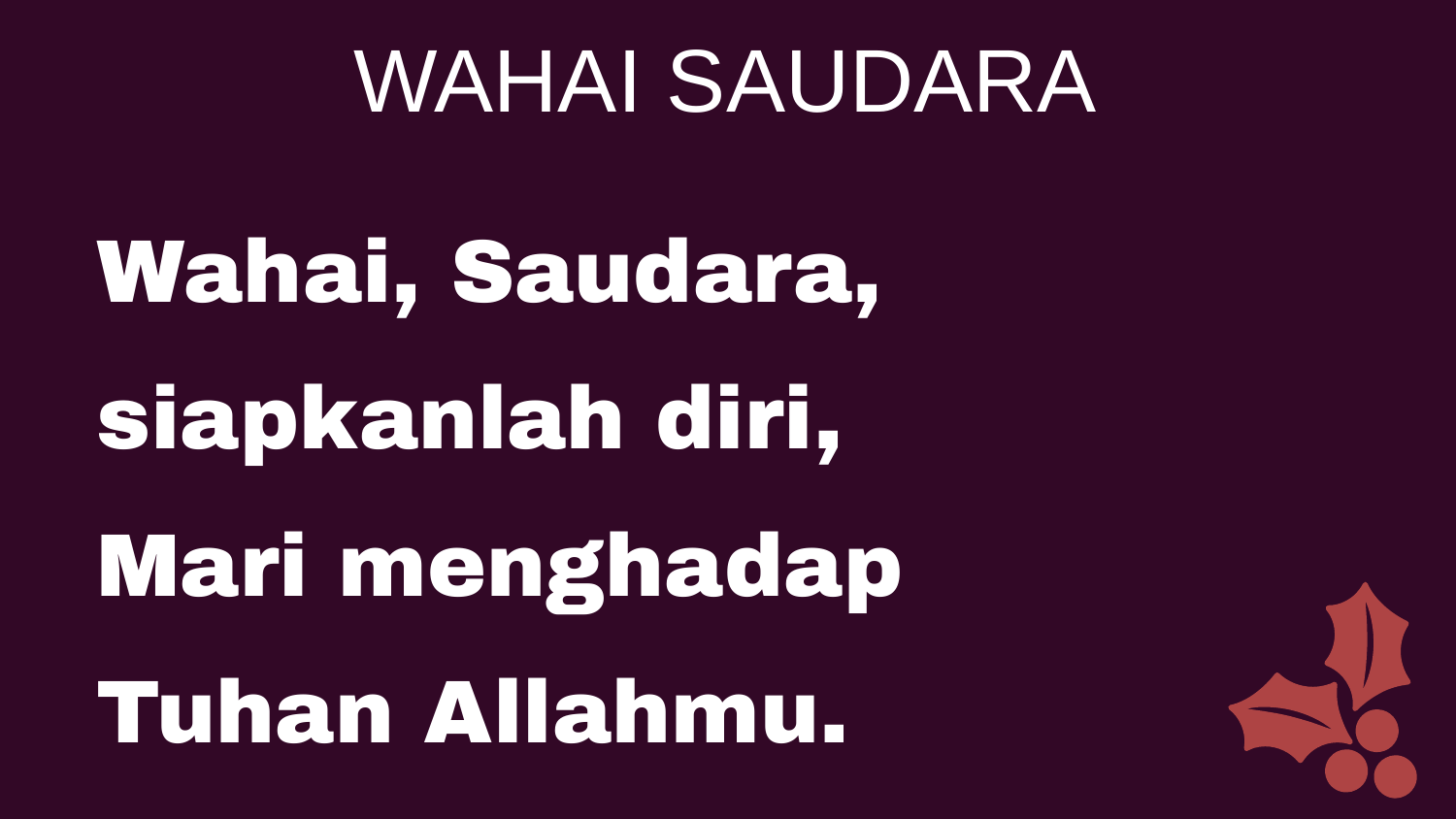

WAHAI SAUDARA
Wahai, Saudara,
siapkanlah diri,
Mari menghadap
Tuhan Allahmu.